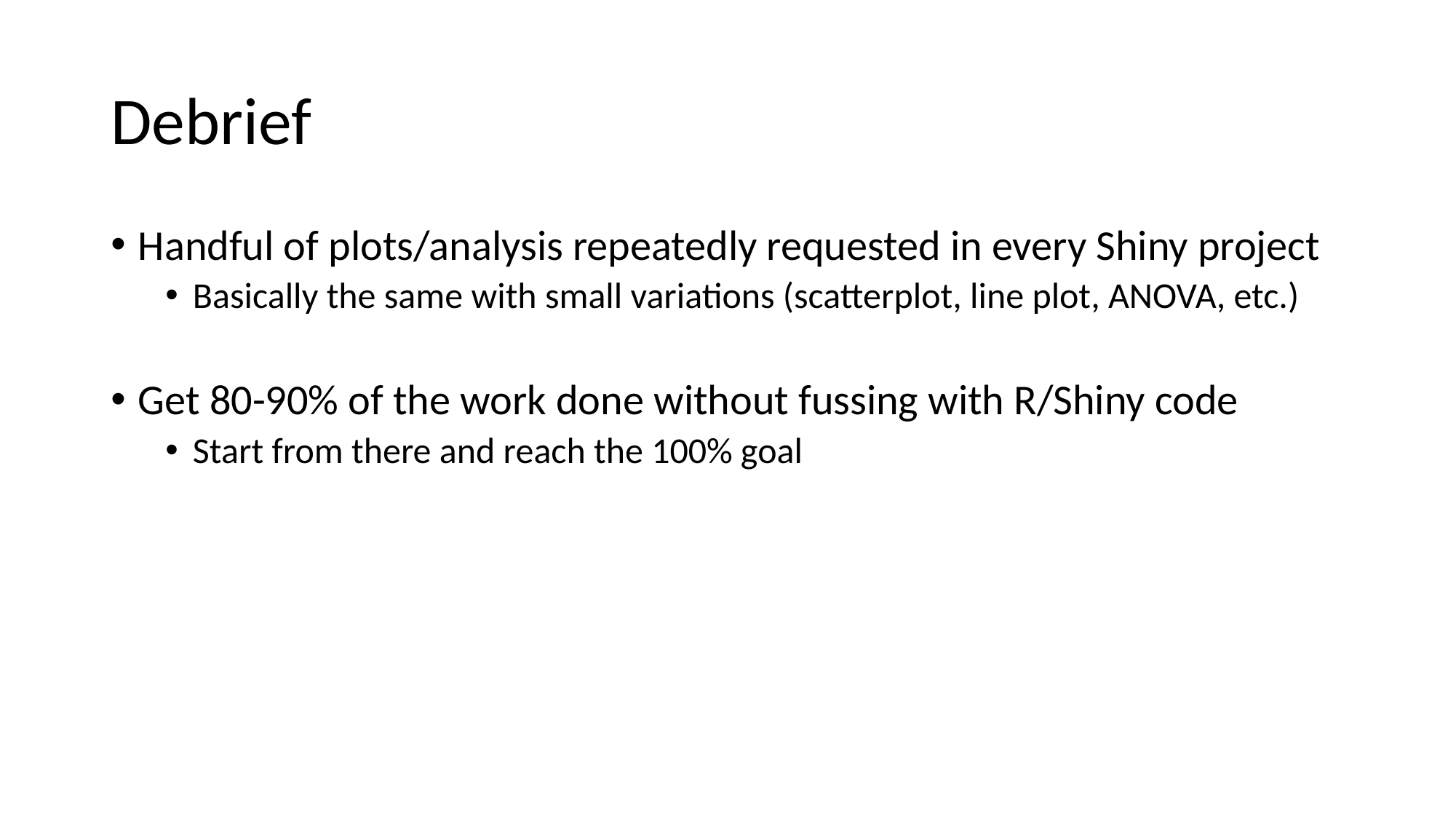

# Debrief
Handful of plots/analysis repeatedly requested in every Shiny project
Basically the same with small variations (scatterplot, line plot, ANOVA, etc.)

Get 80-90% of the work done without fussing with R/Shiny code
Start from there and reach the 100% goal